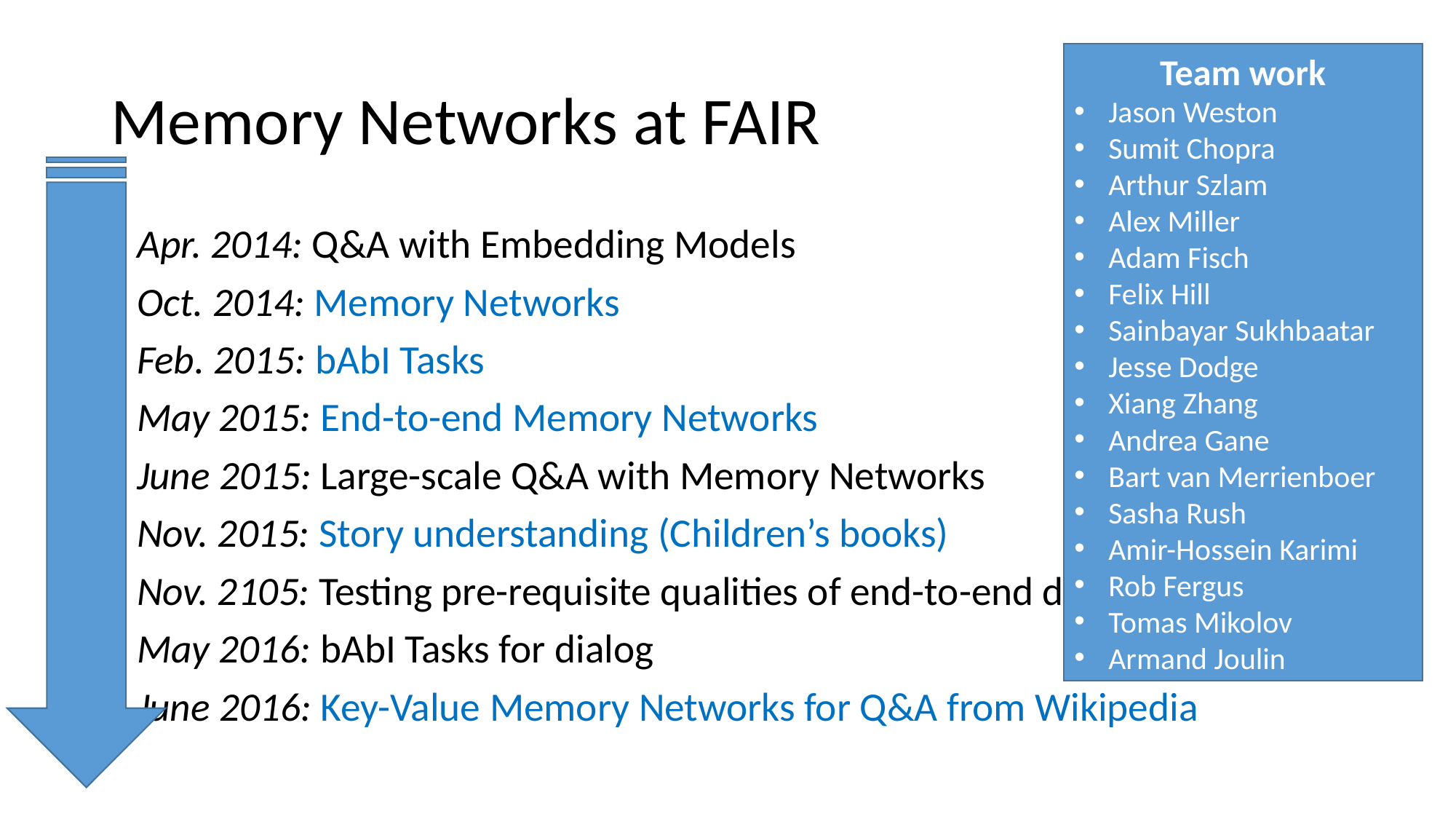

# Memory Networks at FAIR
Team work
Jason Weston
Sumit Chopra
Arthur Szlam
Alex Miller
Adam Fisch
Felix Hill
Sainbayar Sukhbaatar
Jesse Dodge
Xiang Zhang
Andrea Gane
Bart van Merrienboer
Sasha Rush
Amir-Hossein Karimi
Rob Fergus
Tomas Mikolov
Armand Joulin
Apr. 2014: Q&A with Embedding Models
Oct. 2014: Memory Networks
Feb. 2015: bAbI Tasks
May 2015: End-to-end Memory Networks
June 2015: Large-scale Q&A with Memory Networks
Nov. 2015: Story understanding (Children’s books)
Nov. 2105: Testing pre-requisite qualities of end-to-end dialog systems
May 2016: bAbI Tasks for dialog
June 2016: Key-Value Memory Networks for Q&A from Wikipedia